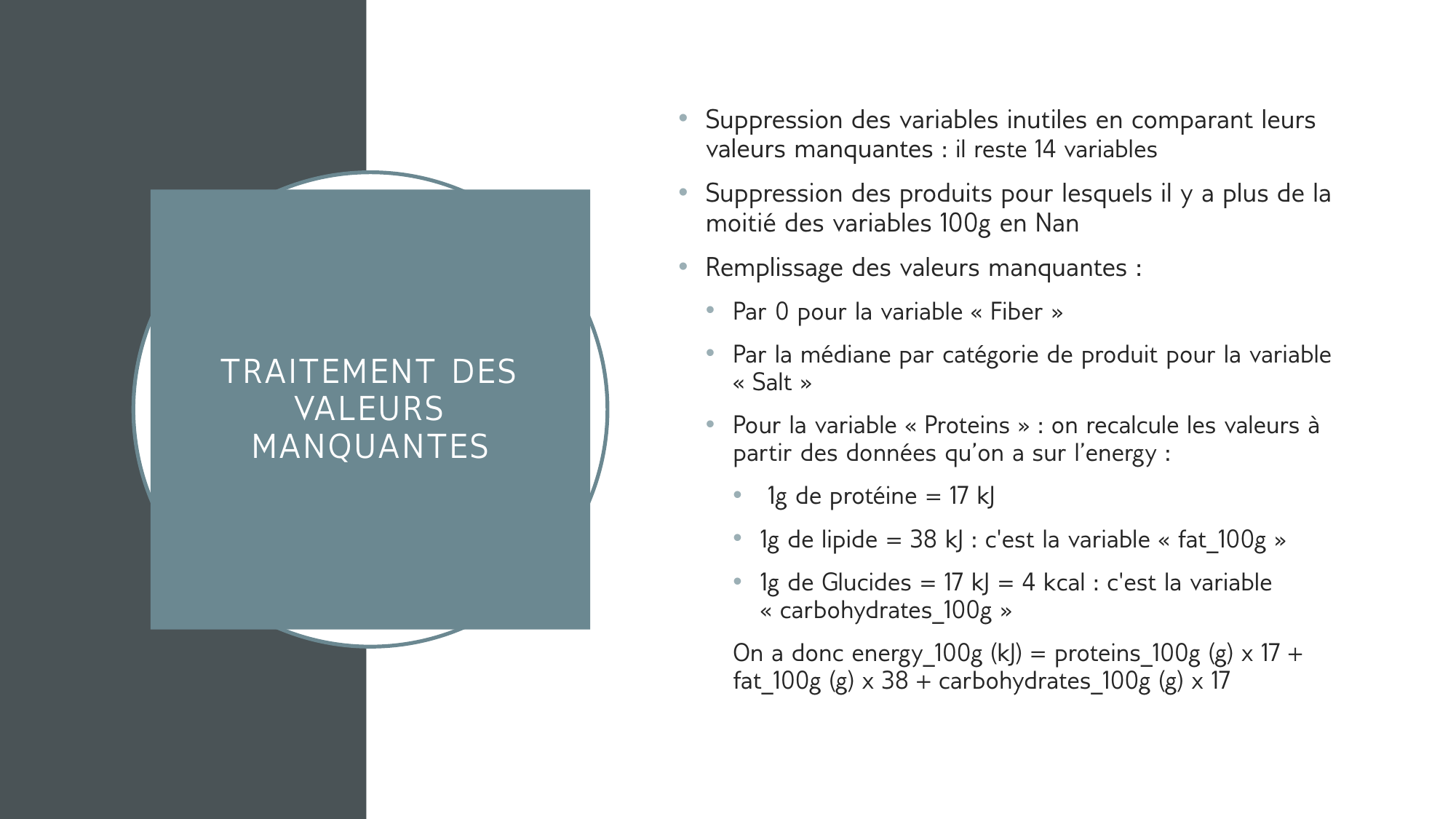

Suppression des variables inutiles en comparant leurs valeurs manquantes : il reste 14 variables
Suppression des produits pour lesquels il y a plus de la moitié des variables 100g en Nan
Remplissage des valeurs manquantes :
Par 0 pour la variable « Fiber »
Par la médiane par catégorie de produit pour la variable « Salt »
Pour la variable « Proteins » : on recalcule les valeurs à partir des données qu’on a sur l’energy :
 1g de protéine = 17 kJ
1g de lipide = 38 kJ : c'est la variable « fat_100g »
1g de Glucides = 17 kJ = 4 kcal : c'est la variable « carbohydrates_100g »
On a donc energy_100g (kJ) = proteins_100g (g) x 17 + fat_100g (g) x 38 + carbohydrates_100g (g) x 17

# Traitement des valeurs manquantes